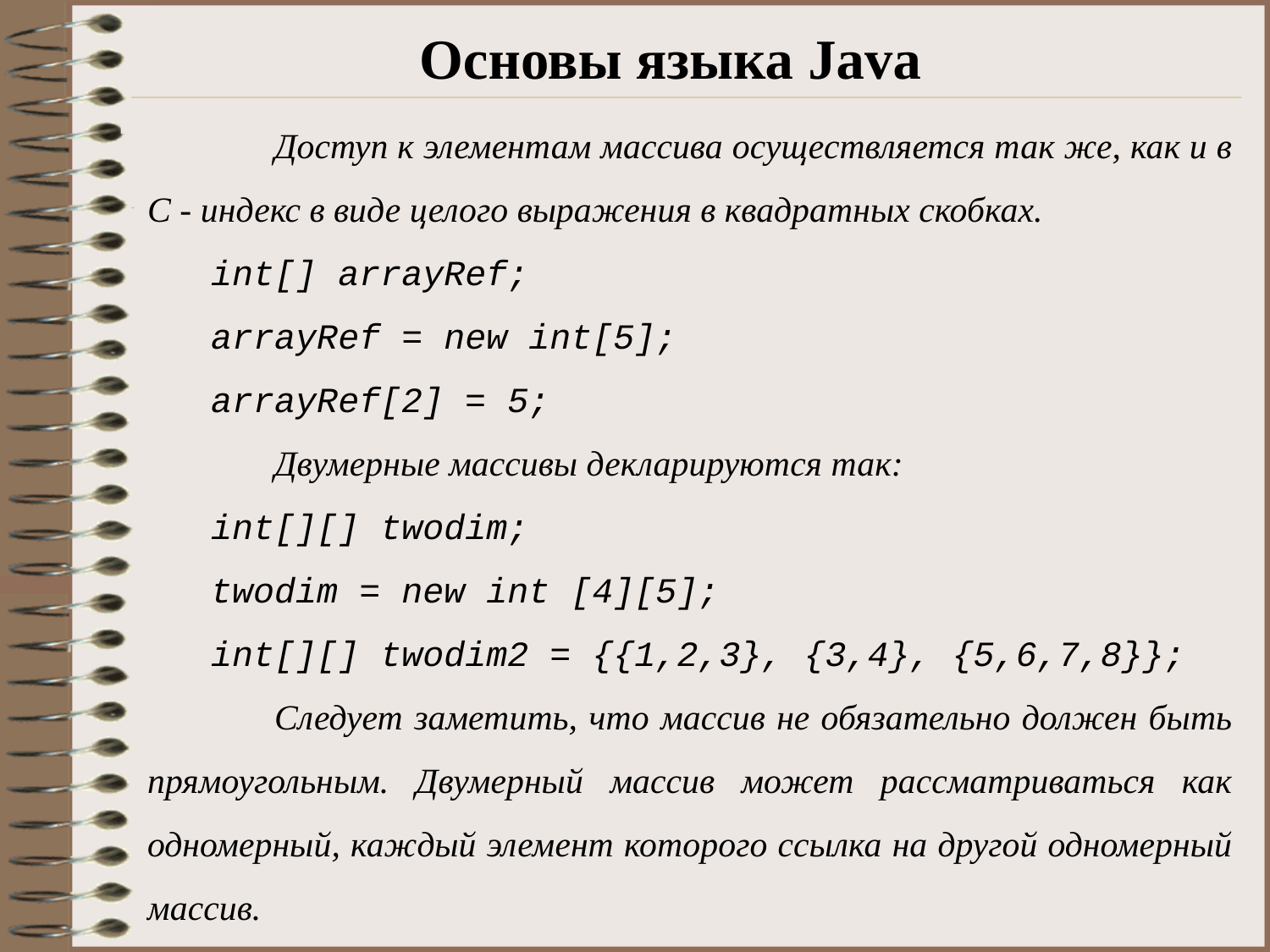

# Основы языка Java
	Доступ к элементам массива осуществляется так же, как и в C - индекс в виде целого выражения в квадратных скобках.
int[] arrayRef;
arrayRef = new int[5];
arrayRef[2] = 5;
	Двумерные массивы декларируются так:
int[][] twodim;
twodim = new int [4][5];
int[][] twodim2 = {{1,2,3}, {3,4}, {5,6,7,8}};
	Следует заметить, что массив не обязательно должен быть прямоугольным. Двумерный массив может рассматриваться как одномерный, каждый элемент которого ссылка на другой одномерный массив.